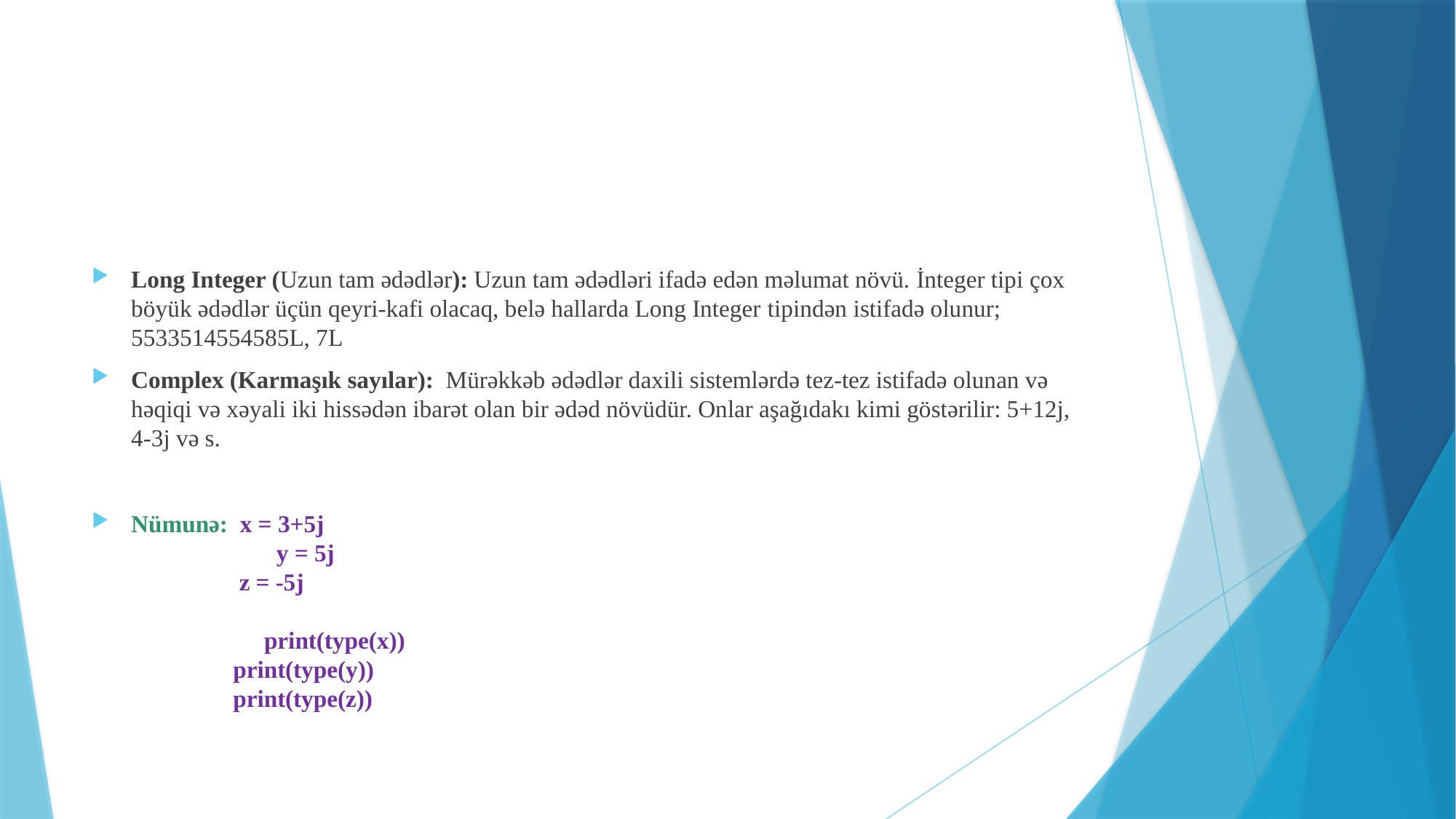

Long Integer (Uzun tam ədədlər): Uzun tam ədədləri ifadə edən məlumat növü. İnteger tipi çox böyük ədədlər üçün qeyri-kafi olacaq, belə hallarda Long Integer tipindən istifadə olunur; 5533514554585L, 7L
Complex (Karmaşık sayılar):  Mürəkkəb ədədlər daxili sistemlərdə tez-tez istifadə olunan və həqiqi və xəyali iki hissədən ibarət olan bir ədəd növüdür. Onlar aşağıdakı kimi göstərilir: 5+12j, 4-3j və s.

Nümunə:  x = 3+5j
		        y = 5j
                  z = -5j
		      print(type(x))
                 print(type(y))
                 print(type(z))